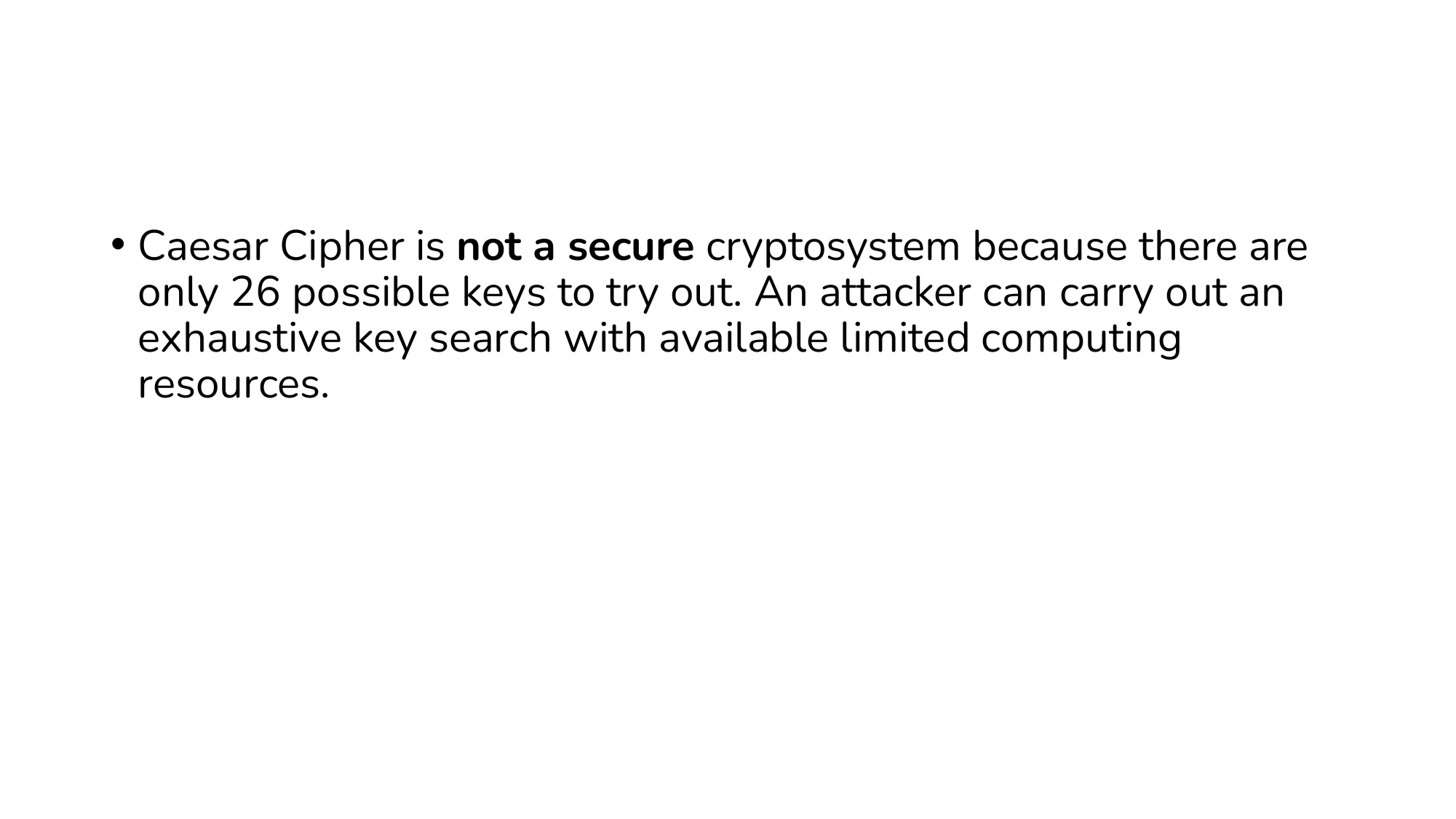

Caesar Cipher is not a secure cryptosystem because there are only 26 possible keys to try out. An attacker can carry out an exhaustive key search with available limited computing resources.